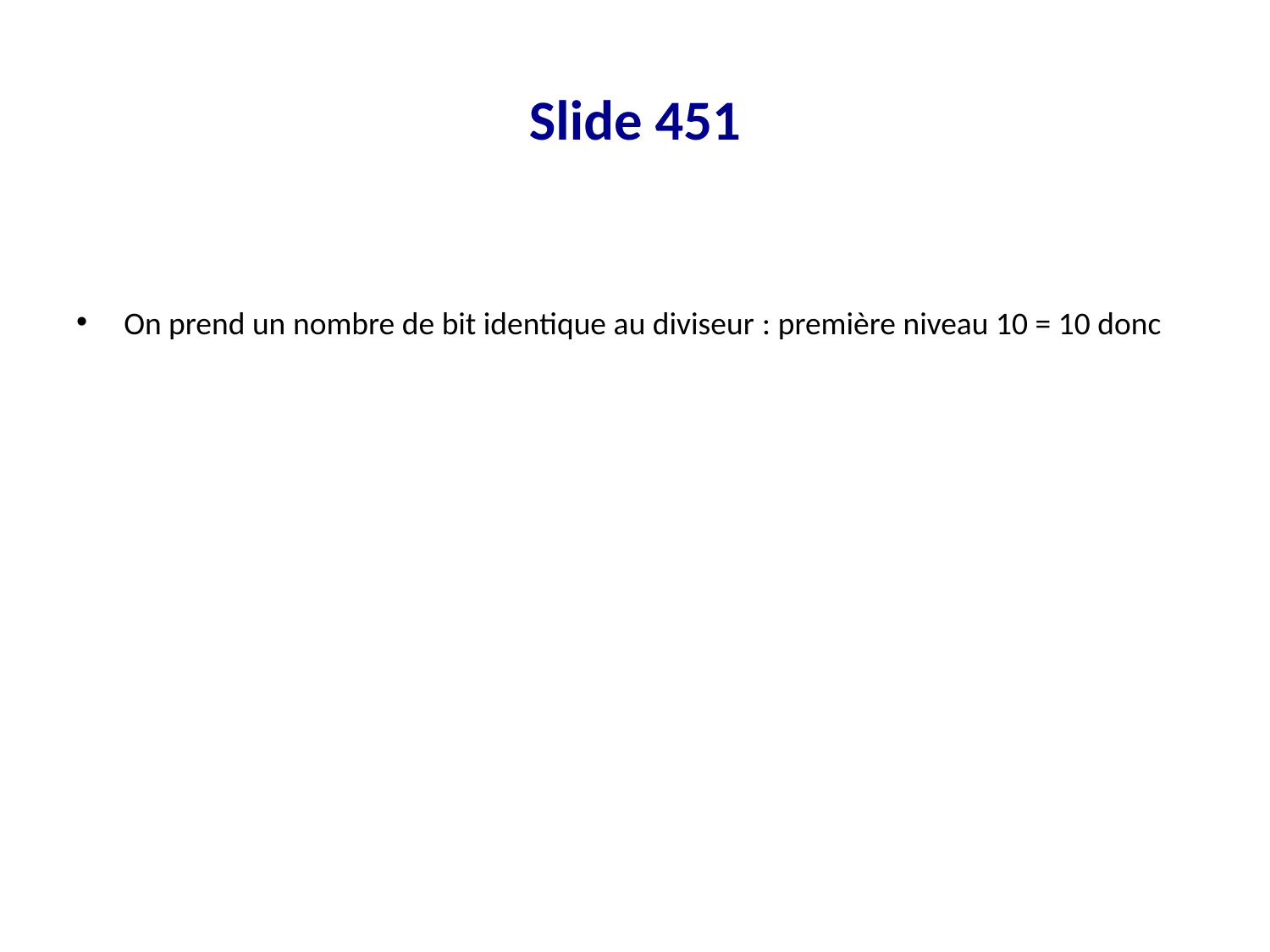

# Slide 451

On prend un nombre de bit identique au diviseur : première niveau 10 = 10 donc